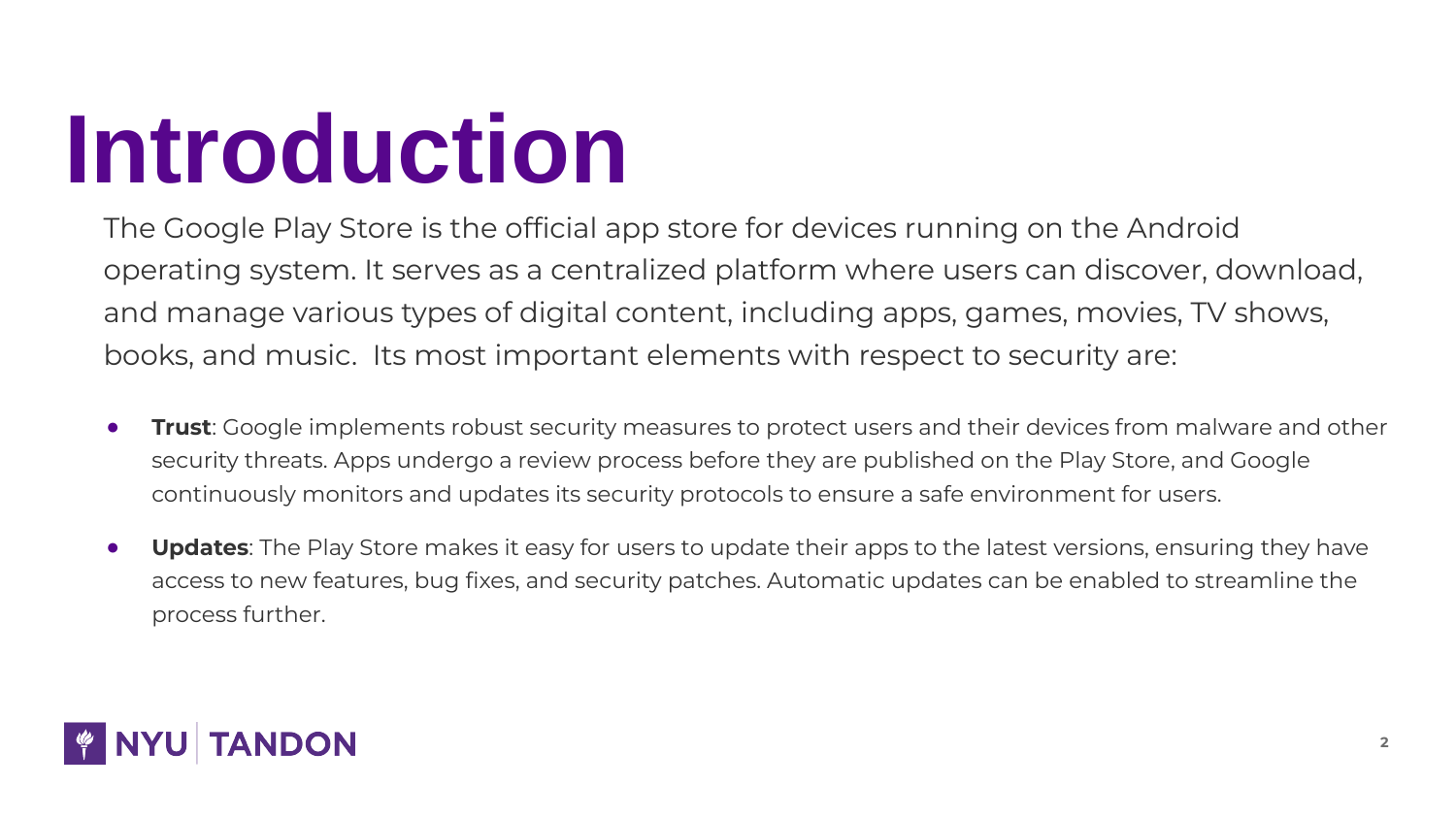

# Introduction
The Google Play Store is the official app store for devices running on the Android operating system. It serves as a centralized platform where users can discover, download, and manage various types of digital content, including apps, games, movies, TV shows, books, and music.  Its most important elements with respect to security are:

Trust: Google implements robust security measures to protect users and their devices from malware and other security threats. Apps undergo a review process before they are published on the Play Store, and Google continuously monitors and updates its security protocols to ensure a safe environment for users.
Updates: The Play Store makes it easy for users to update their apps to the latest versions, ensuring they have access to new features, bug fixes, and security patches. Automatic updates can be enabled to streamline the process further.